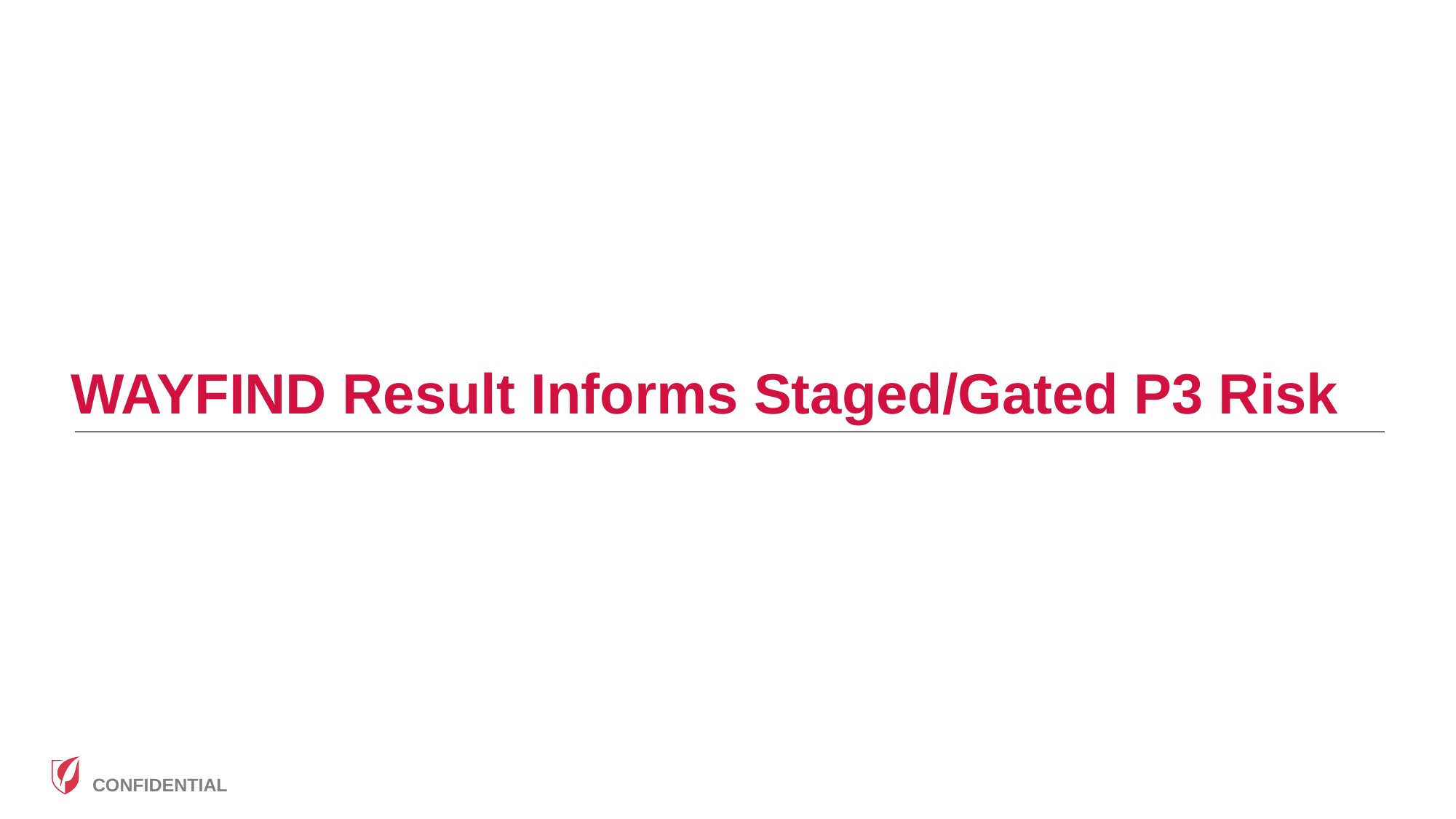

# WAYFIND Result Informs Staged/Gated P3 Risk
14